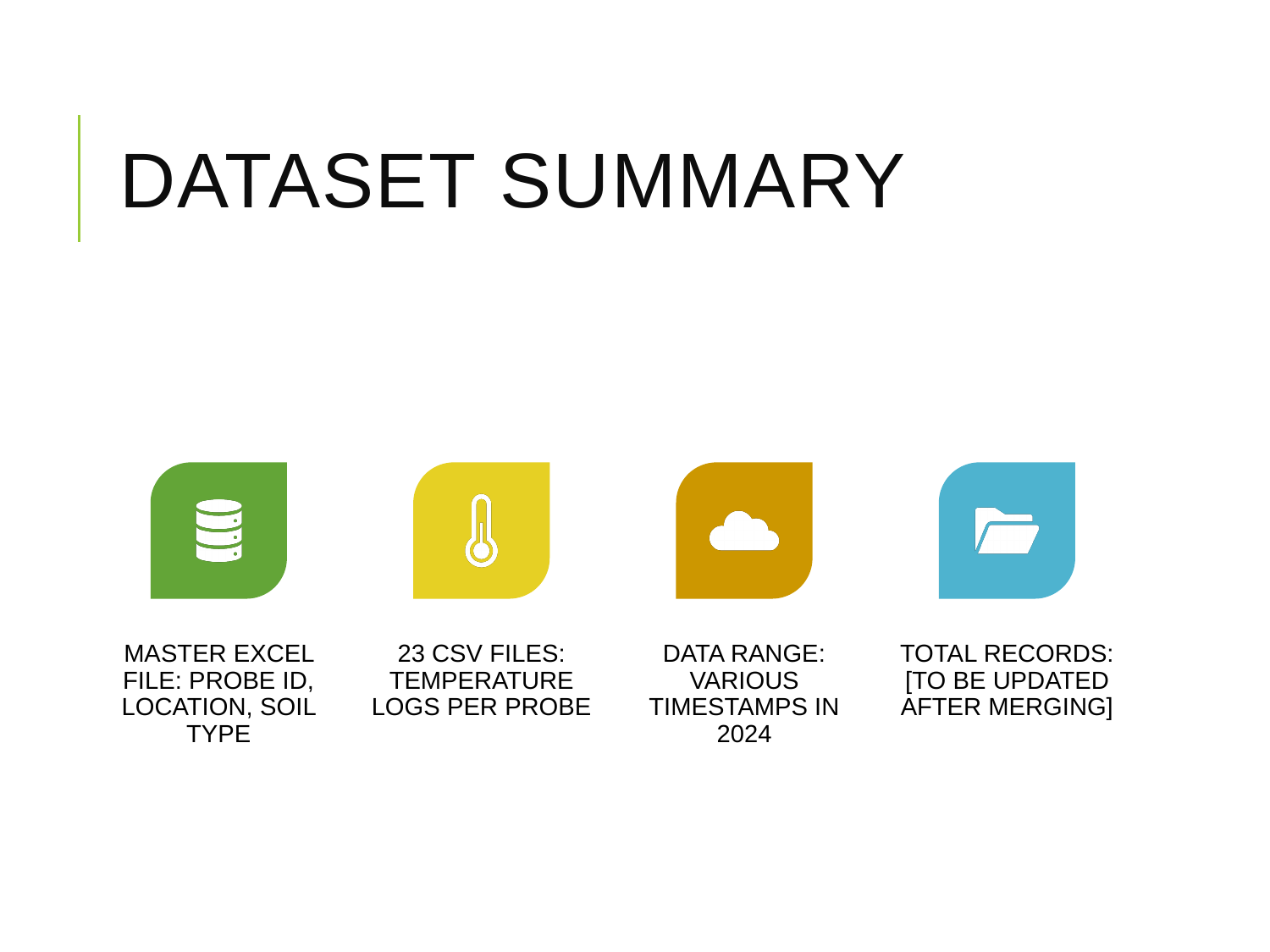

# Dataset Summary
Master Excel file: Probe ID, location, soil type
23 CSV files: Temperature logs per probe
Data Range: Various timestamps in 2024
Total Records: [To be updated after merging]